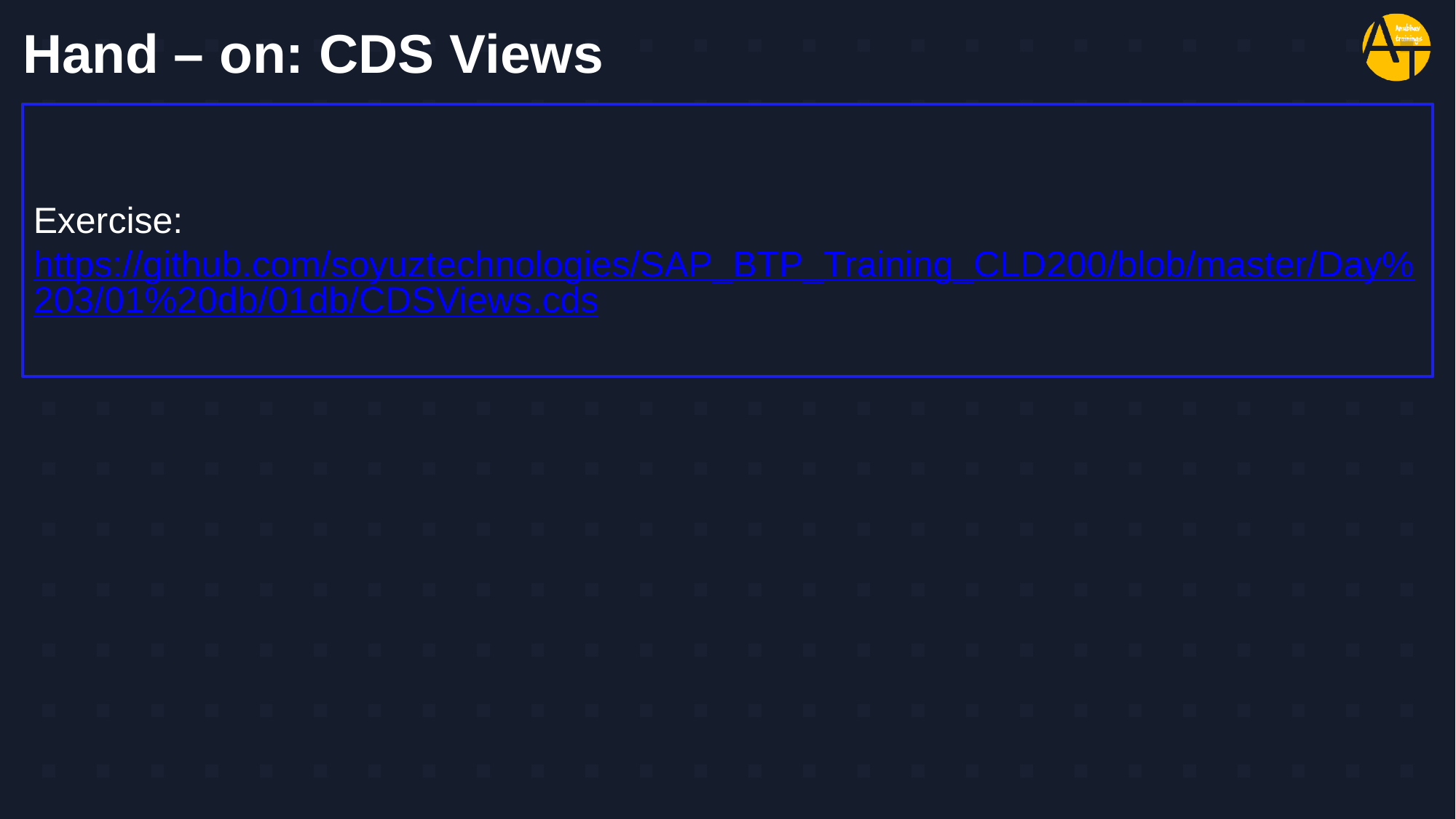

# Hand – on: CDS Views
Exercise:
https://github.com/soyuztechnologies/SAP_BTP_Training_CLD200/blob/master/Day%203/01%20db/01db/CDSViews.cds